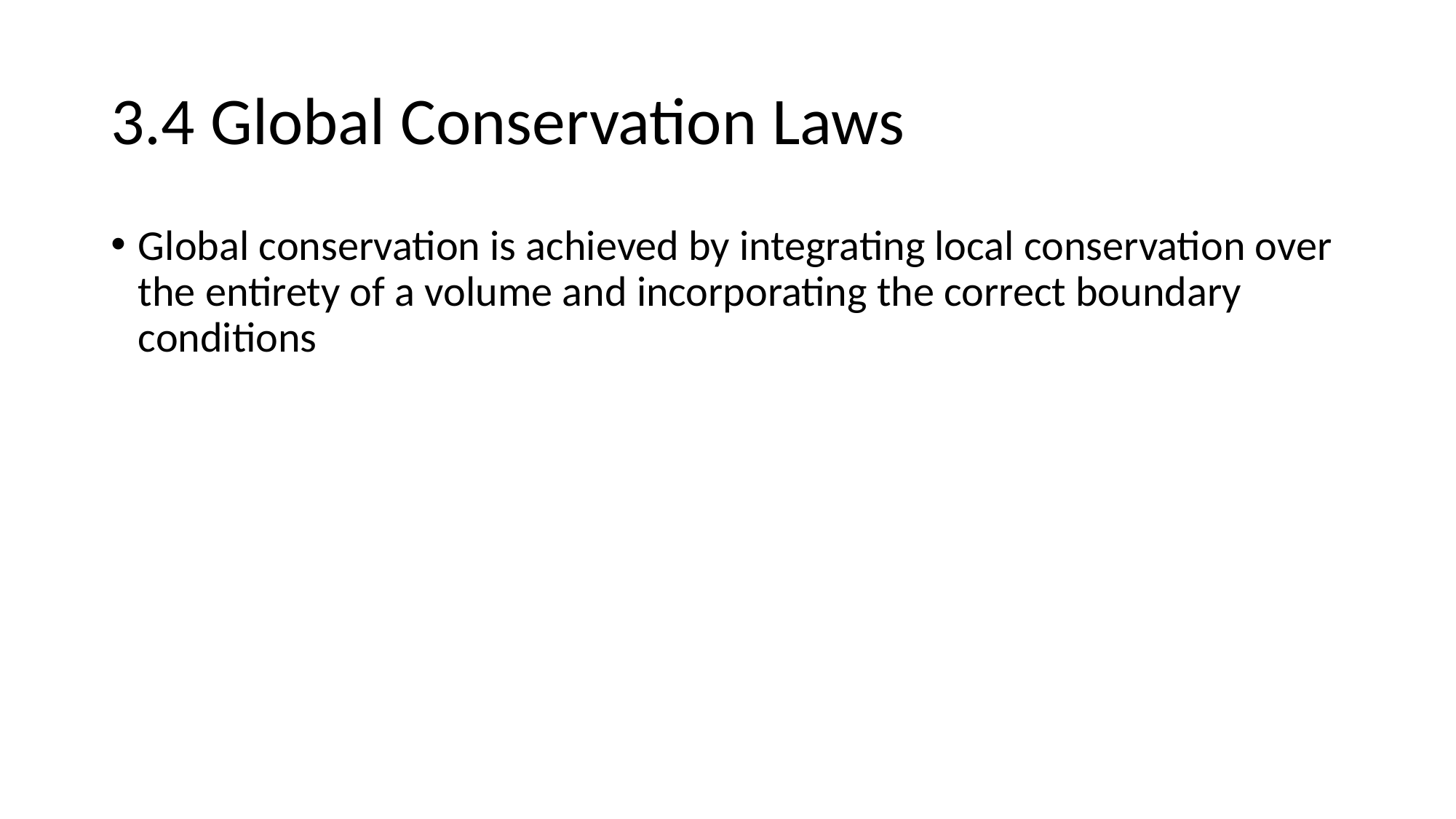

# 3.4 Global Conservation Laws
Global conservation is achieved by integrating local conservation over the entirety of a volume and incorporating the correct boundary conditions